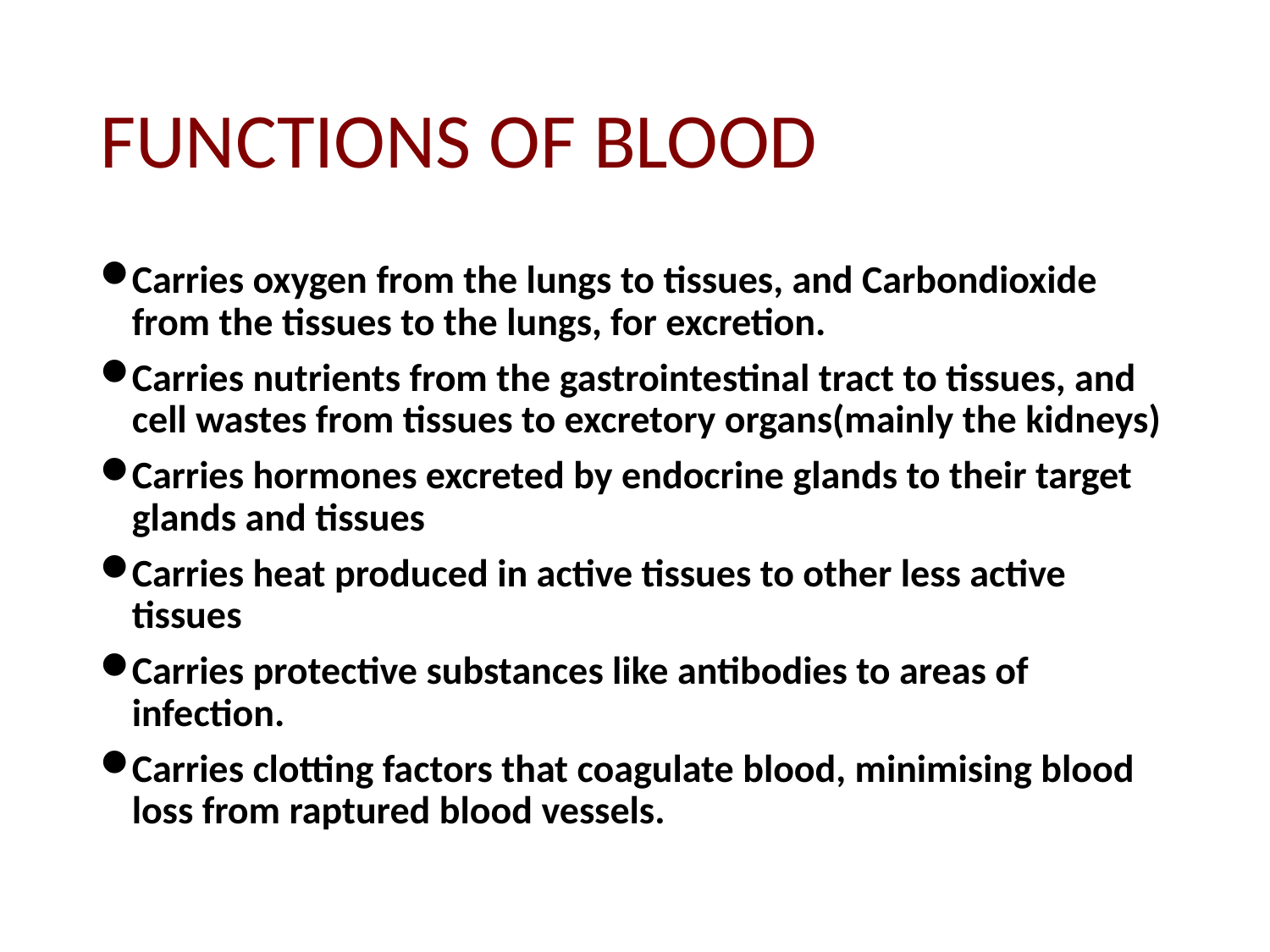

# FUNCTIONS OF BLOOD
Carries oxygen from the lungs to tissues, and Carbondioxide from the tissues to the lungs, for excretion.
Carries nutrients from the gastrointestinal tract to tissues, and cell wastes from tissues to excretory organs(mainly the kidneys)
Carries hormones excreted by endocrine glands to their target glands and tissues
Carries heat produced in active tissues to other less active tissues
Carries protective substances like antibodies to areas of infection.
Carries clotting factors that coagulate blood, minimising blood loss from raptured blood vessels.